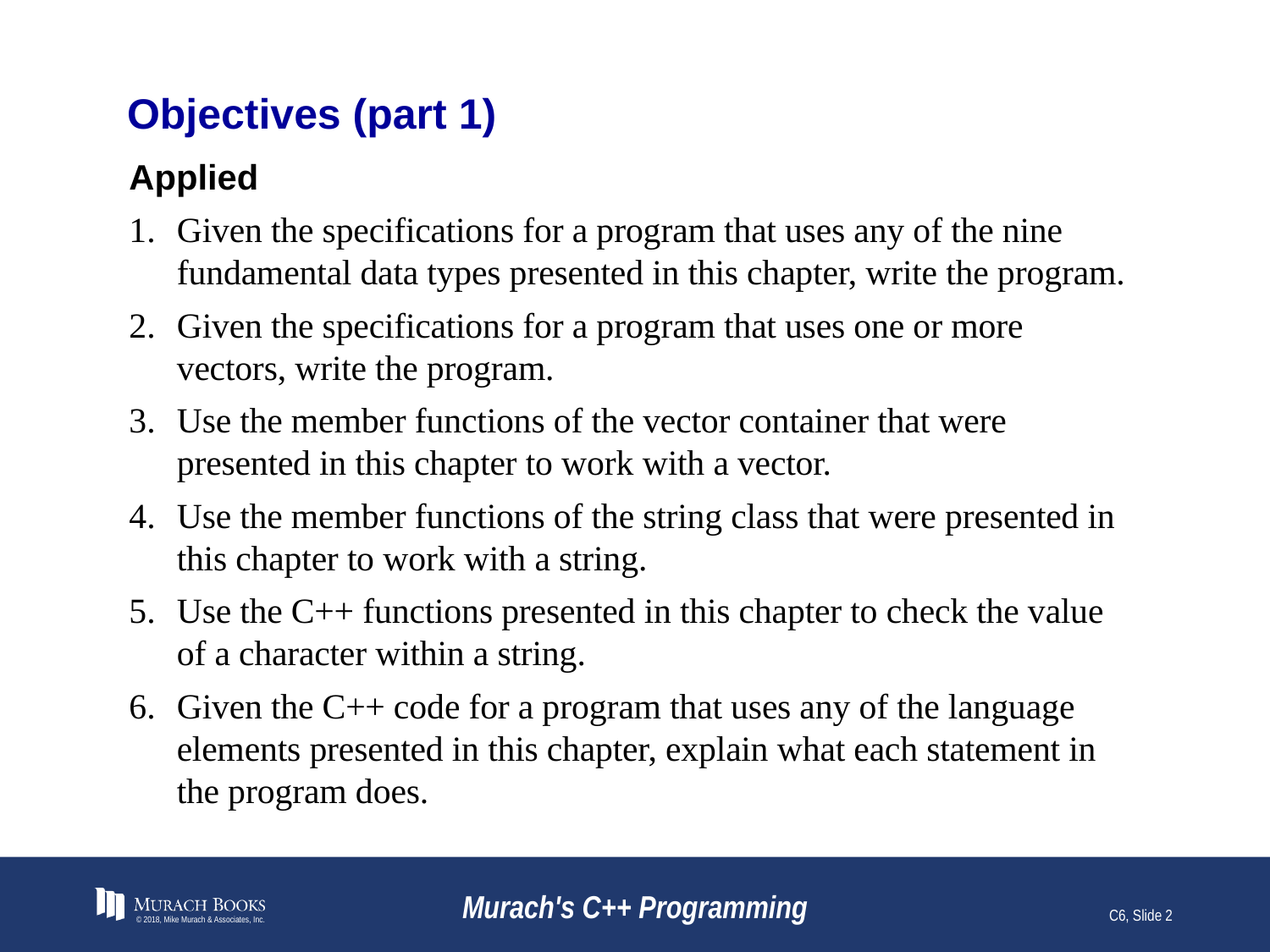

# Objectives (part 1)
Applied
Given the specifications for a program that uses any of the nine fundamental data types presented in this chapter, write the program.
Given the specifications for a program that uses one or more vectors, write the program.
Use the member functions of the vector container that were presented in this chapter to work with a vector.
Use the member functions of the string class that were presented in this chapter to work with a string.
Use the C++ functions presented in this chapter to check the value of a character within a string.
Given the C++ code for a program that uses any of the language elements presented in this chapter, explain what each statement in the program does.
© 2018, Mike Murach & Associates, Inc.
Murach's C++ Programming

C6, Slide 2